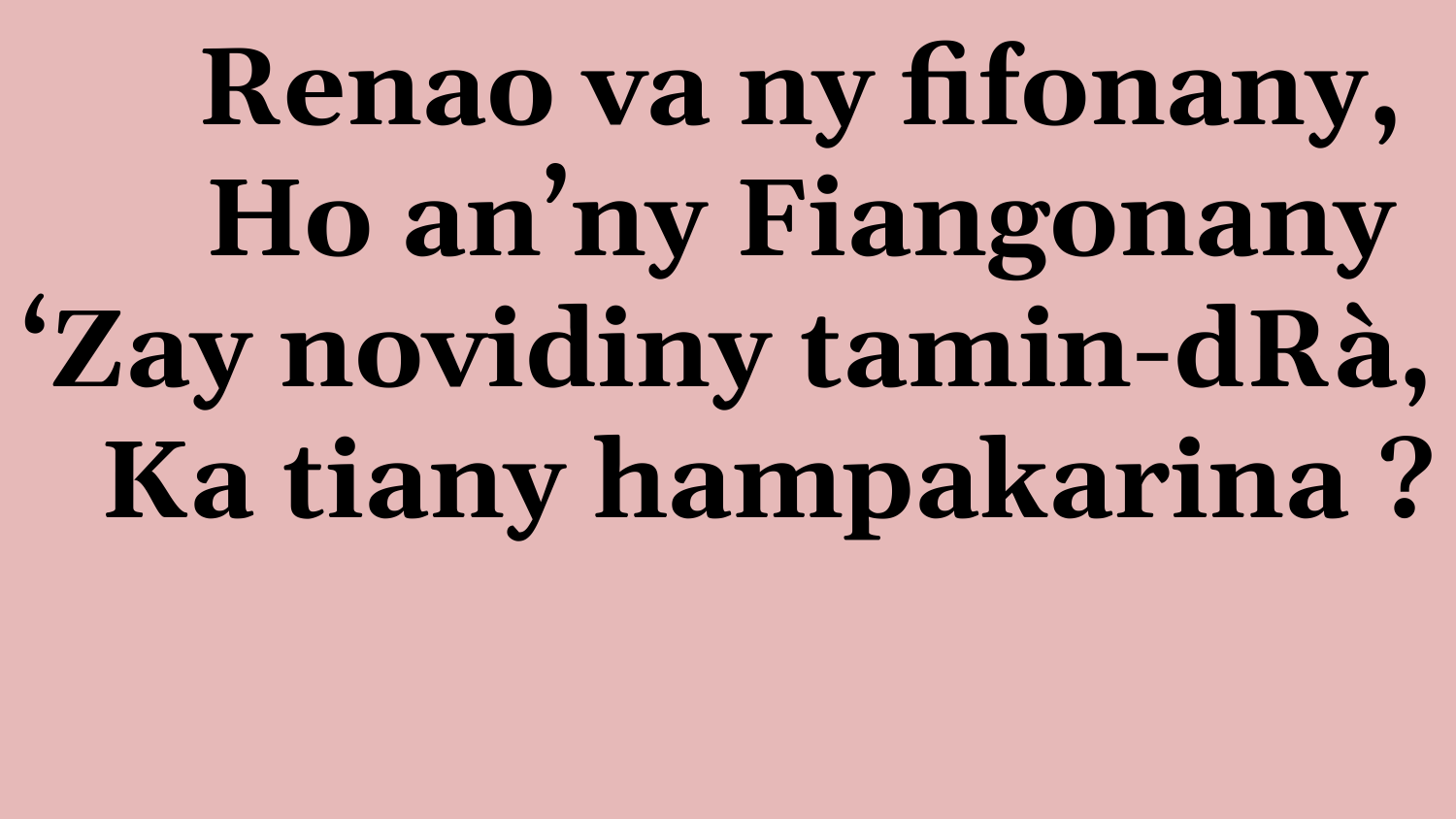

# Renao va ny fifonany, Ho an’ny Fiangonany ‘Zay novidiny tamin-dRà, Ka tiany hampakarina ?